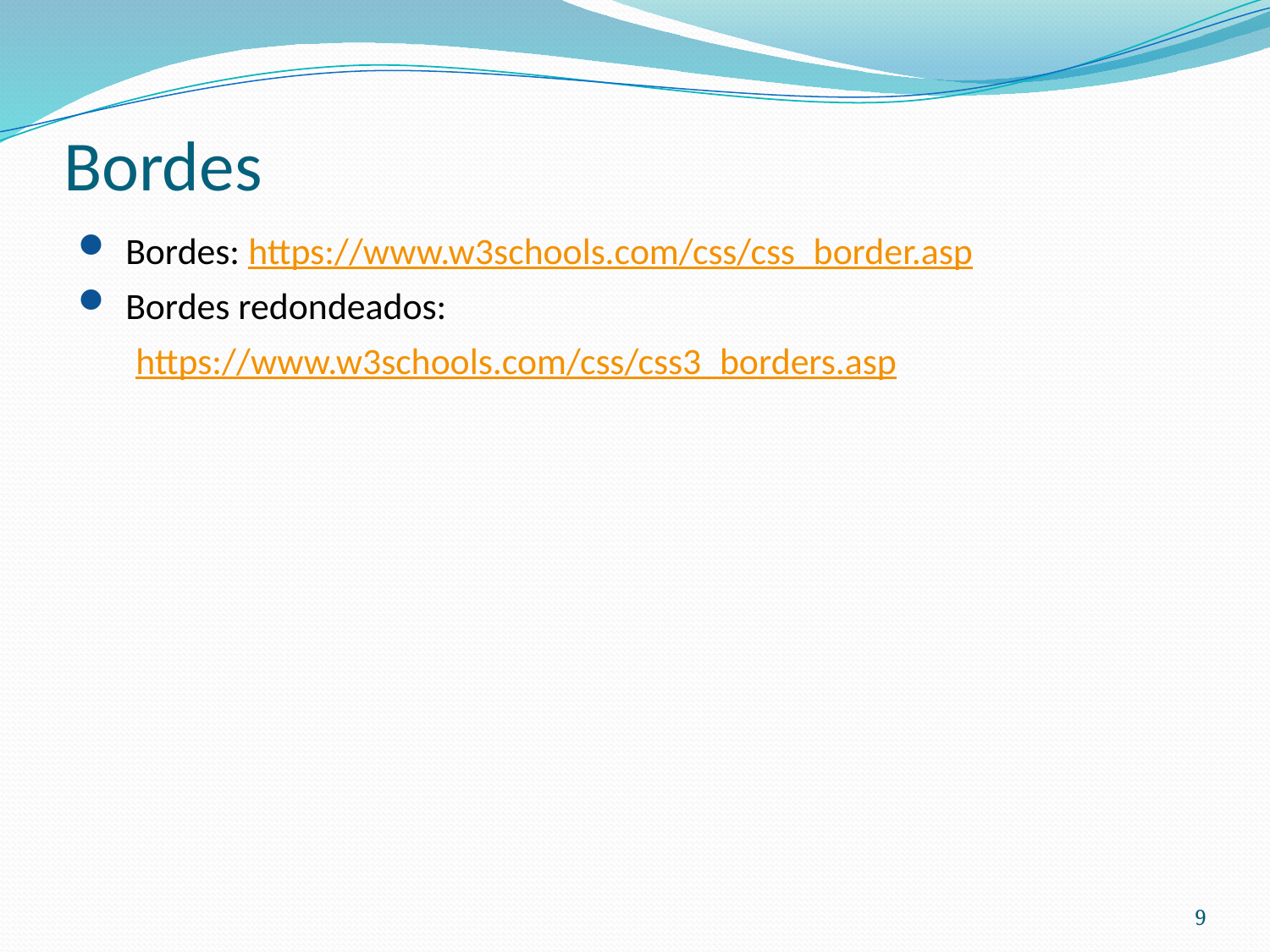

# Bordes
Bordes: https://www.w3schools.com/css/css_border.asp
Bordes redondeados:
 https://www.w3schools.com/css/css3_borders.asp

9